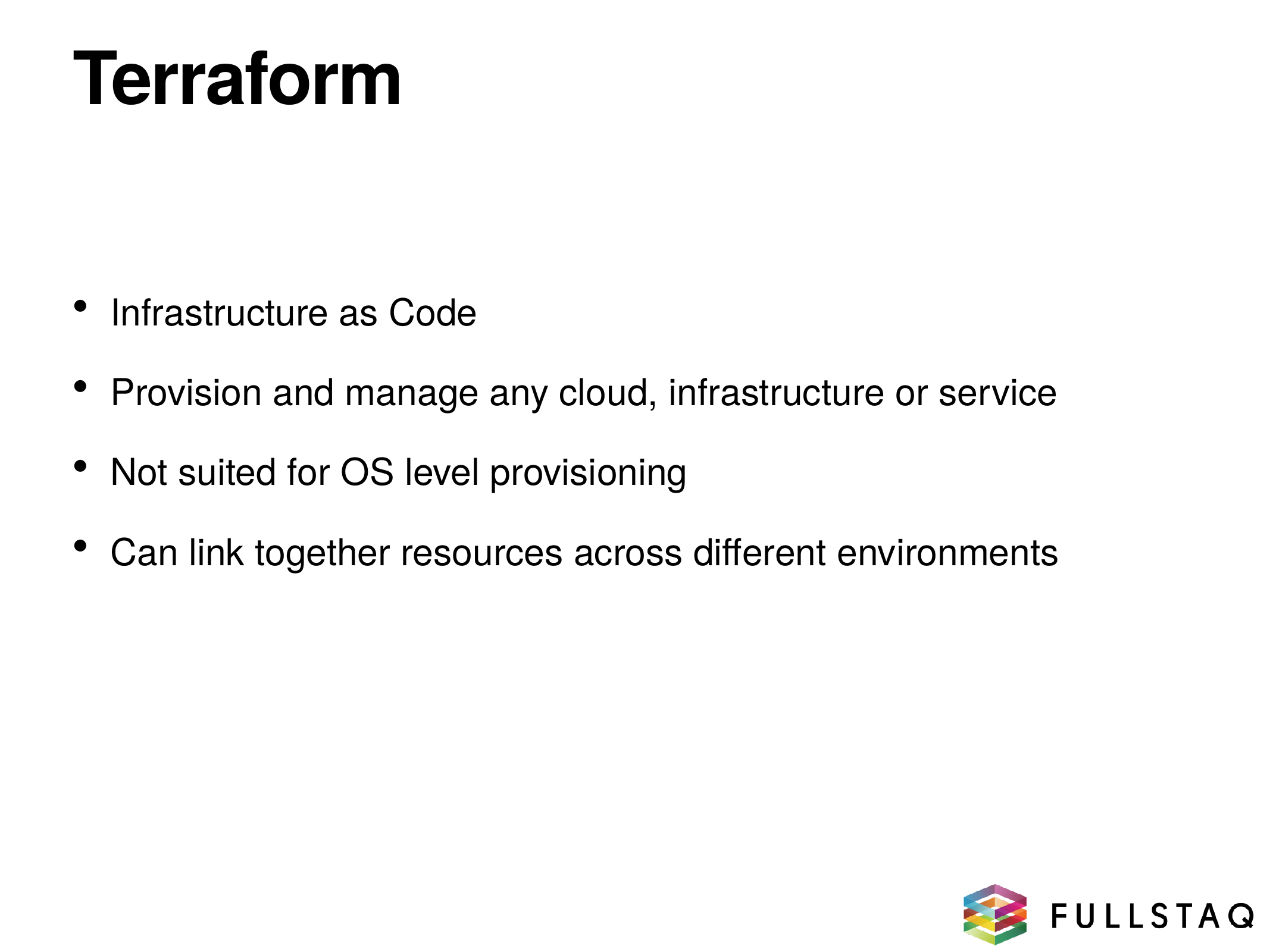

# Terraform

Infrastructure as Code
Provision and manage any cloud, infrastructure or service
Not suited for OS level provisioning
Can link together resources across different environments